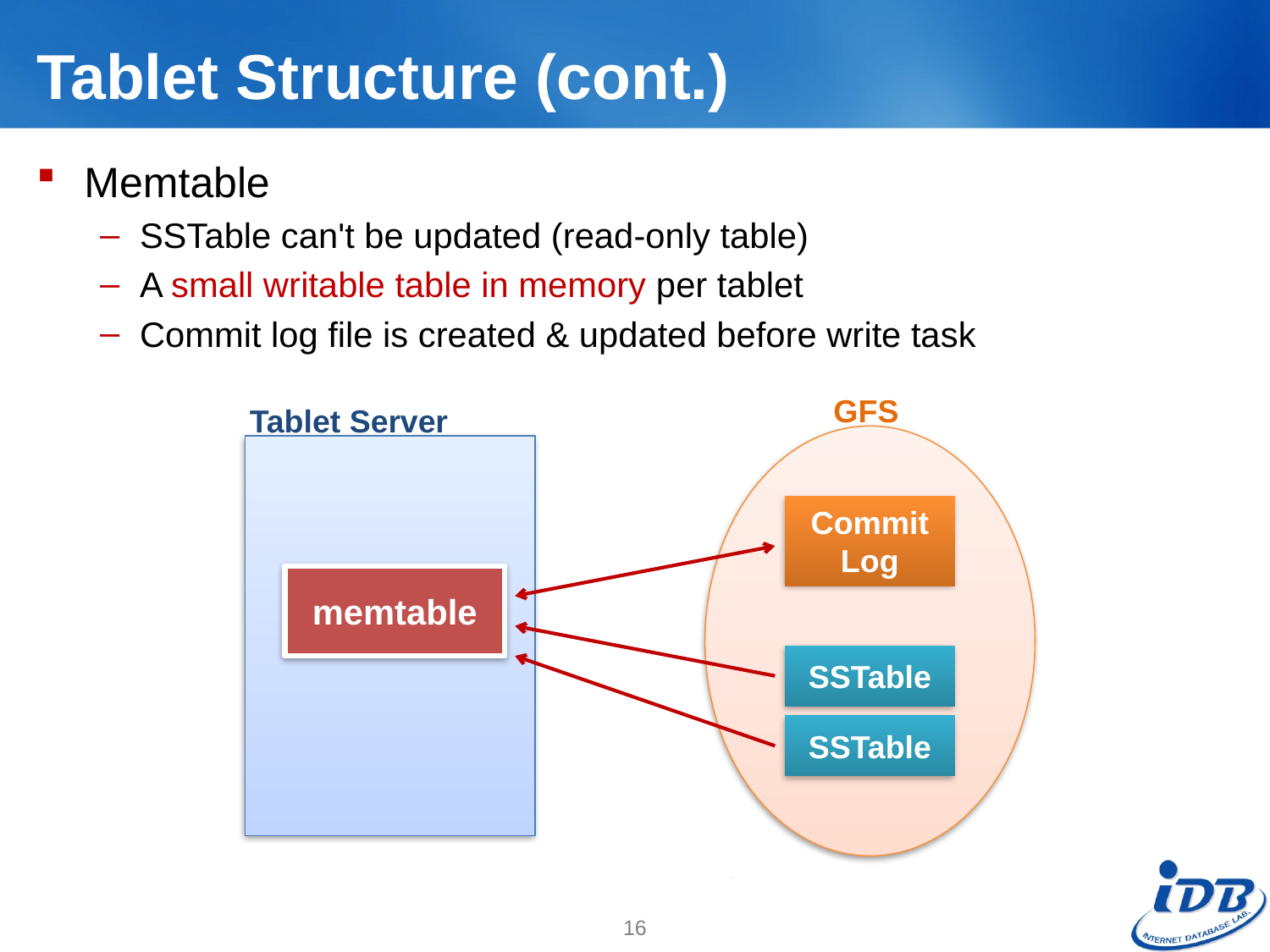

# Tablet Structure (cont.)
Memtable
SSTable can't be updated (read-only table)
A small writable table in memory per tablet
Commit log file is created & updated before write task
GFS
Tablet Server

Commit Log
memtable
SSTable
SSTable
16